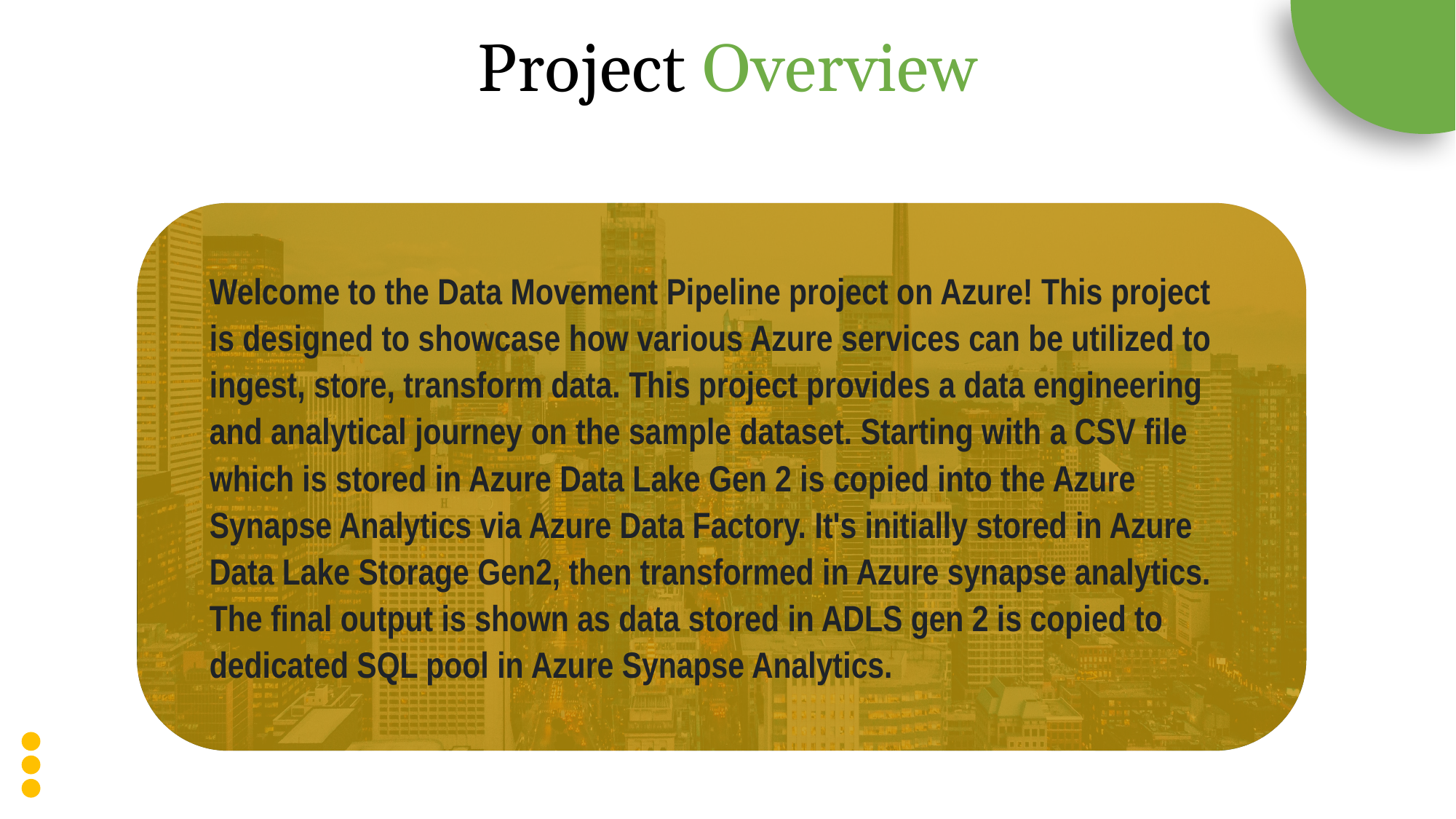

Project Overview

Welcome to the Data Movement Pipeline project on Azure! This project is designed to showcase how various Azure services can be utilized to ingest, store, transform data. This project provides a data engineering and analytical journey on the sample dataset. Starting with a CSV file which is stored in Azure Data Lake Gen 2 is copied into the Azure Synapse Analytics via Azure Data Factory. It's initially stored in Azure Data Lake Storage Gen2, then transformed in Azure synapse analytics. The final output is shown as data stored in ADLS gen 2 is copied to dedicated SQL pool in Azure Synapse Analytics.